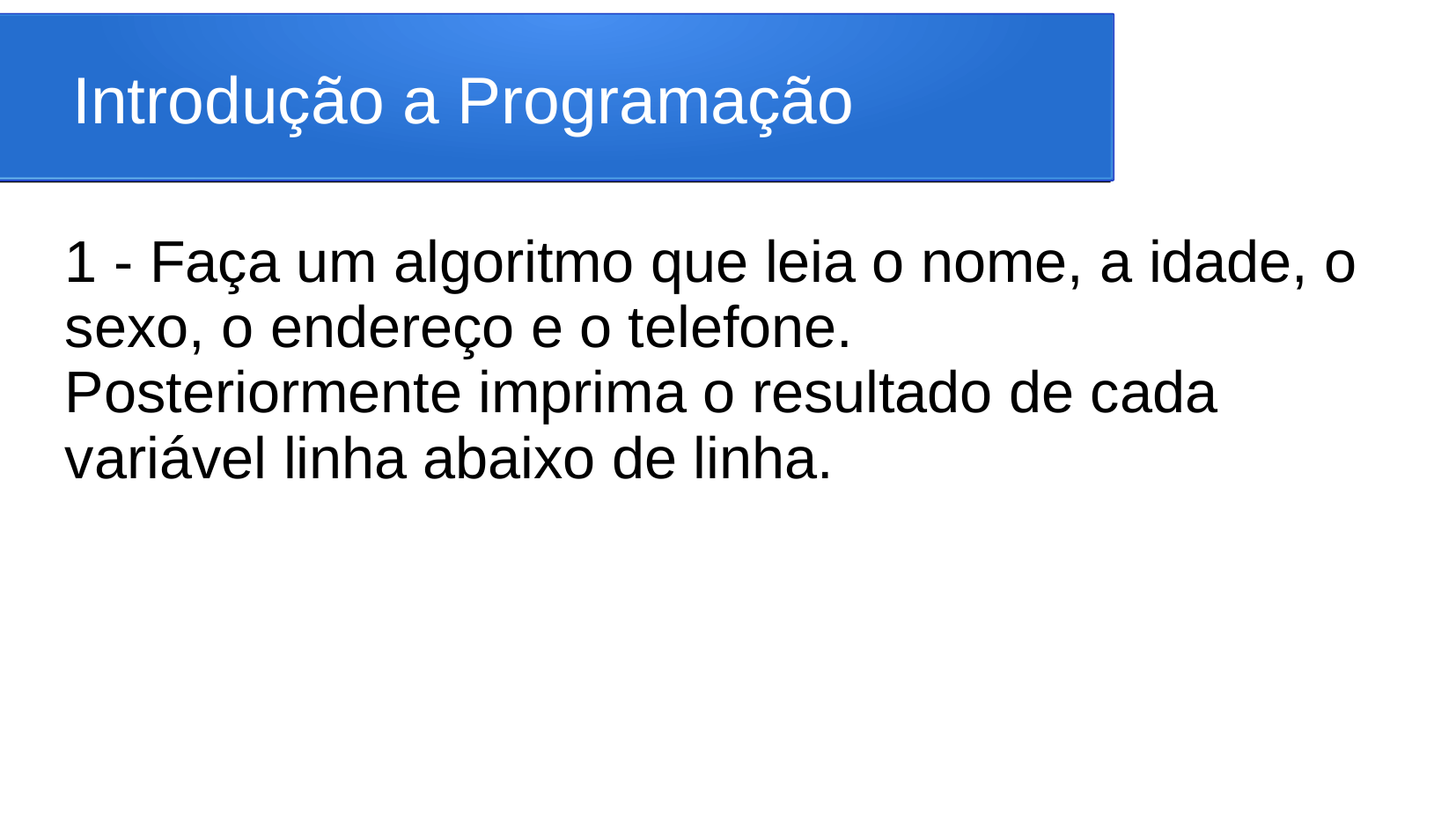

# Introdução a Programação
1 - Faça um algoritmo que leia o nome, a idade, o sexo, o endereço e o telefone.
Posteriormente imprima o resultado de cada variável linha abaixo de linha.